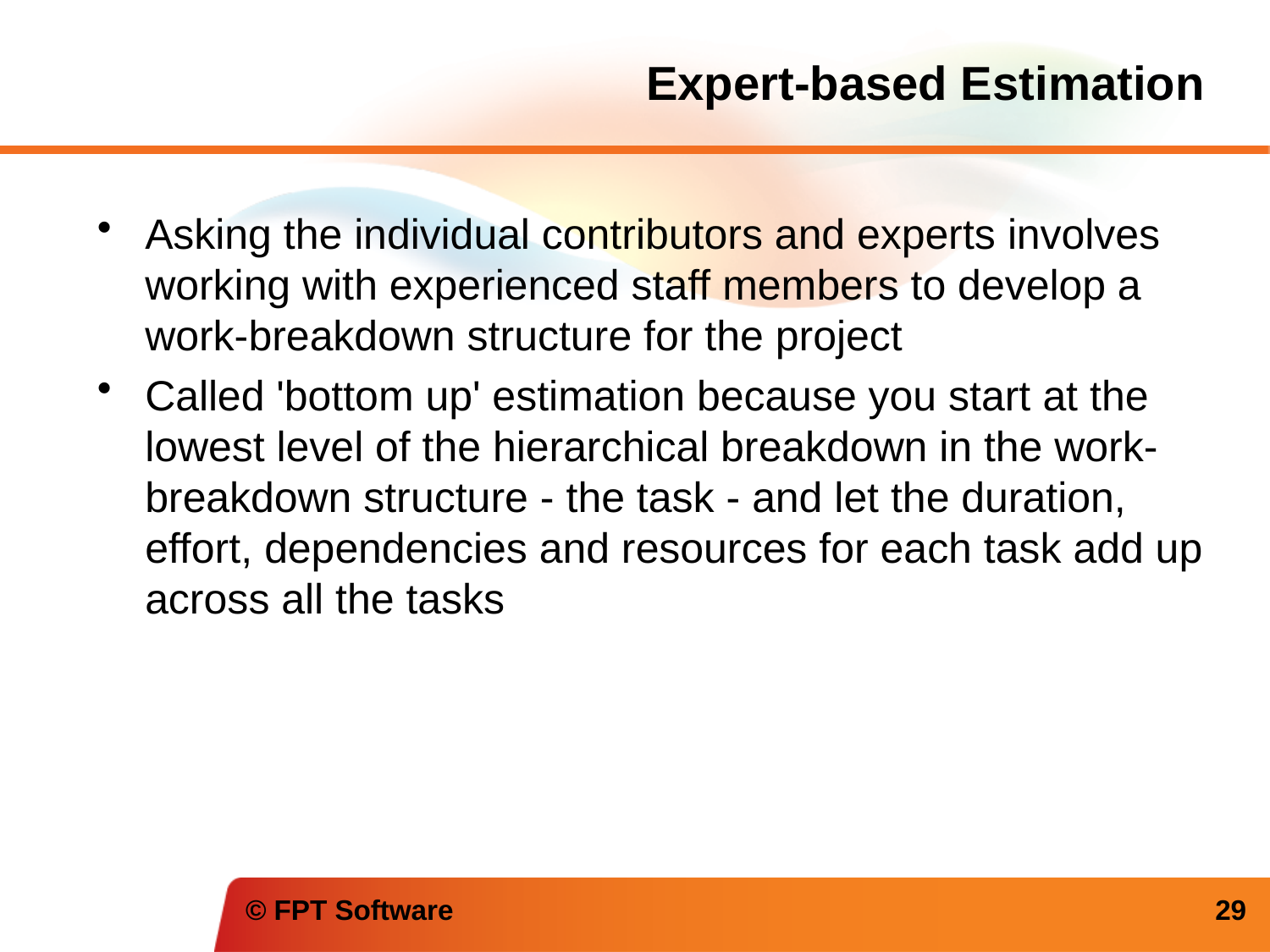

# Expert-based Estimation
Asking the individual contributors and experts involves working with experienced staff members to develop a work-breakdown structure for the project
Called 'bottom up' estimation because you start at the lowest level of the hierarchical breakdown in the work-breakdown structure - the task - and let the duration, effort, dependencies and resources for each task add up across all the tasks